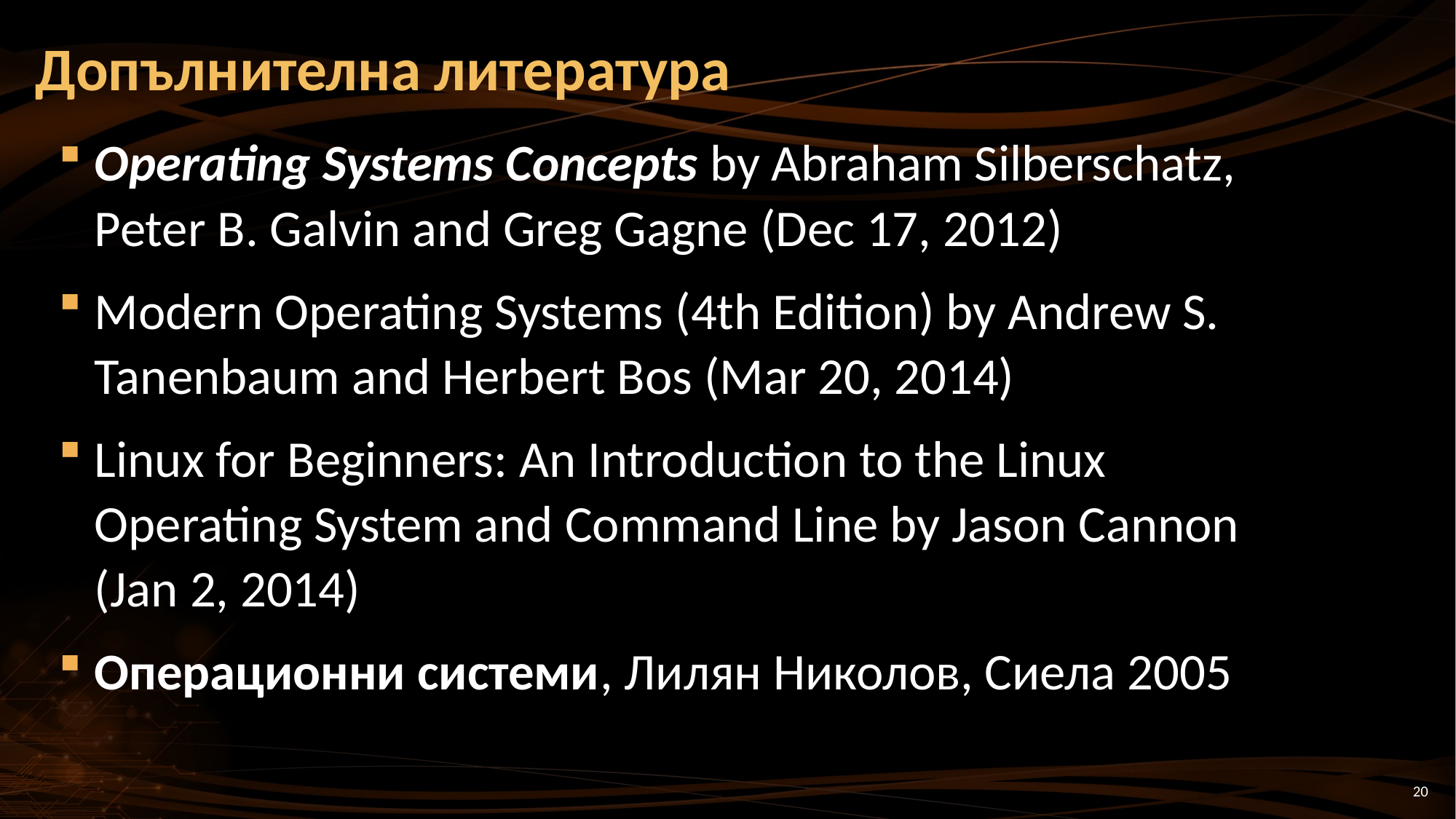

# Допълнителна литература
Operating Systems Concepts by Abraham Silberschatz, Peter B. Galvin and Greg Gagne (Dec 17, 2012)
Modern Operating Systems (4th Edition) by Andrew S. Tanenbaum and Herbert Bos (Mar 20, 2014)
Linux for Beginners: An Introduction to the Linux Operating System and Command Line by Jason Cannon (Jan 2, 2014)
Операционни системи, Лилян Николов, Сиела 2005

20